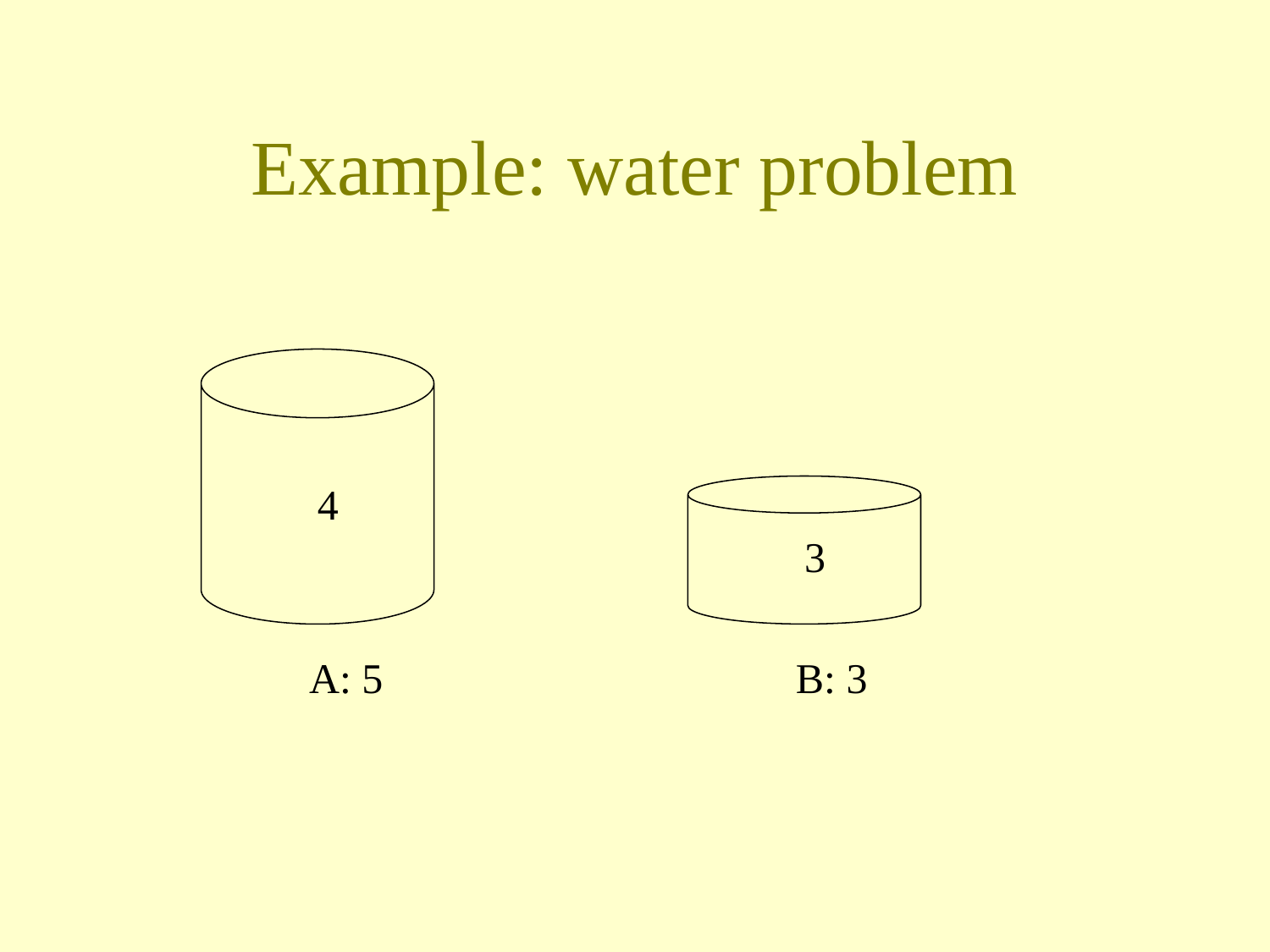

# Example: water problem

4

3
A: 5
B: 3